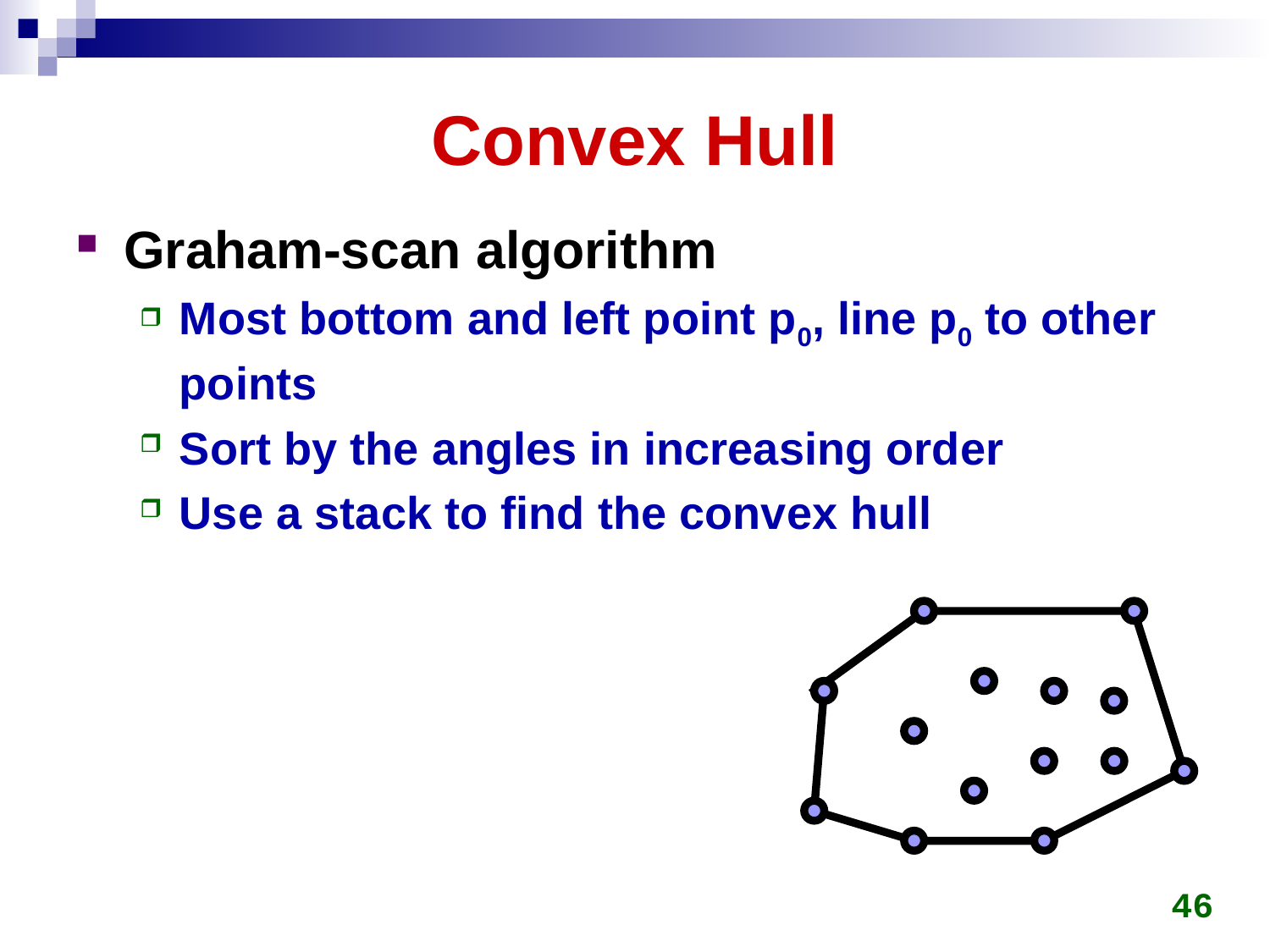

# Convex Hull
Graham-scan algorithm
Most bottom and left point p0, line p0 to other points
Sort by the angles in increasing order
Use a stack to find the convex hull

46